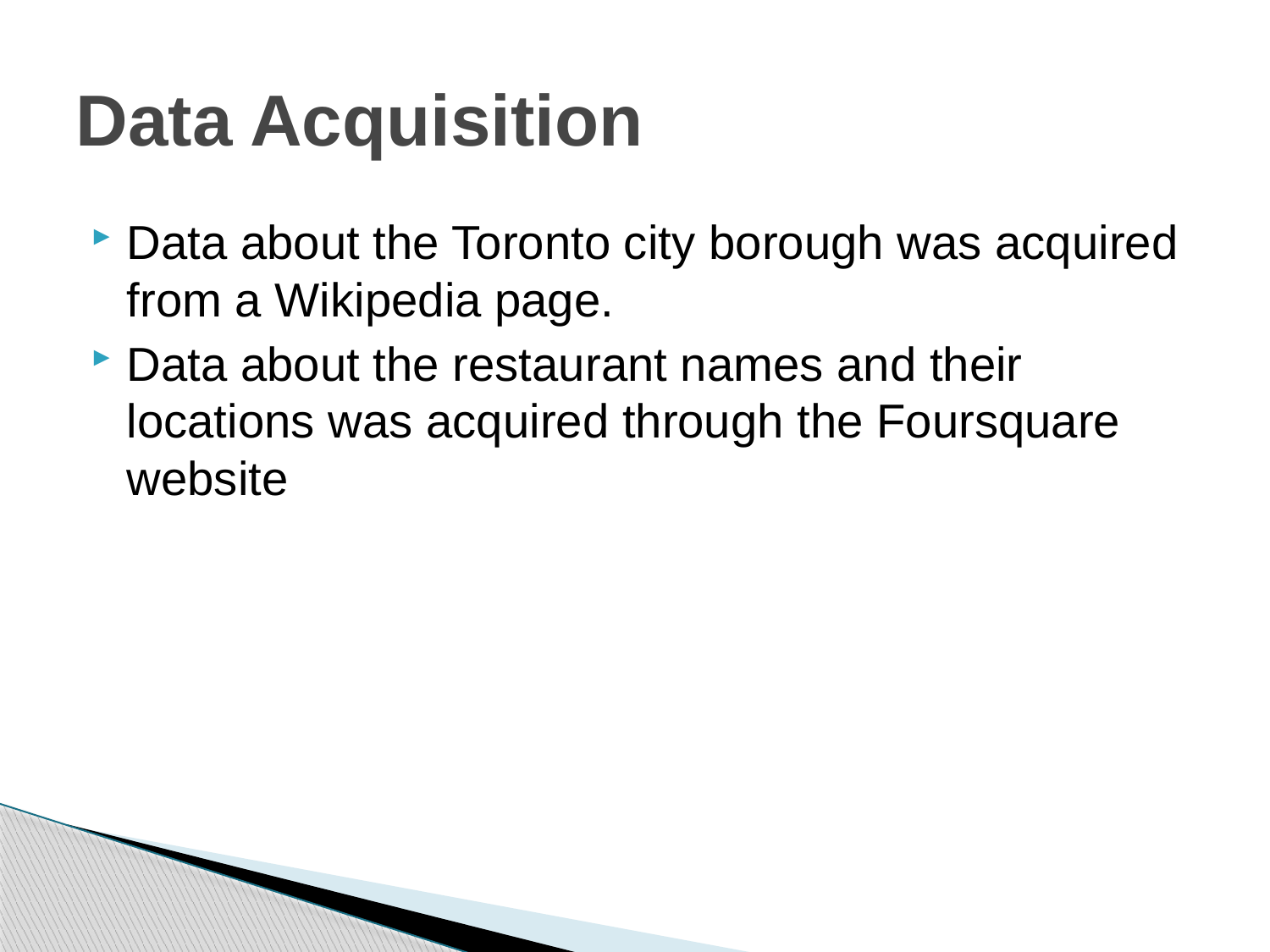

# Data Acquisition
Data about the Toronto city borough was acquired from a Wikipedia page.
Data about the restaurant names and their locations was acquired through the Foursquare website